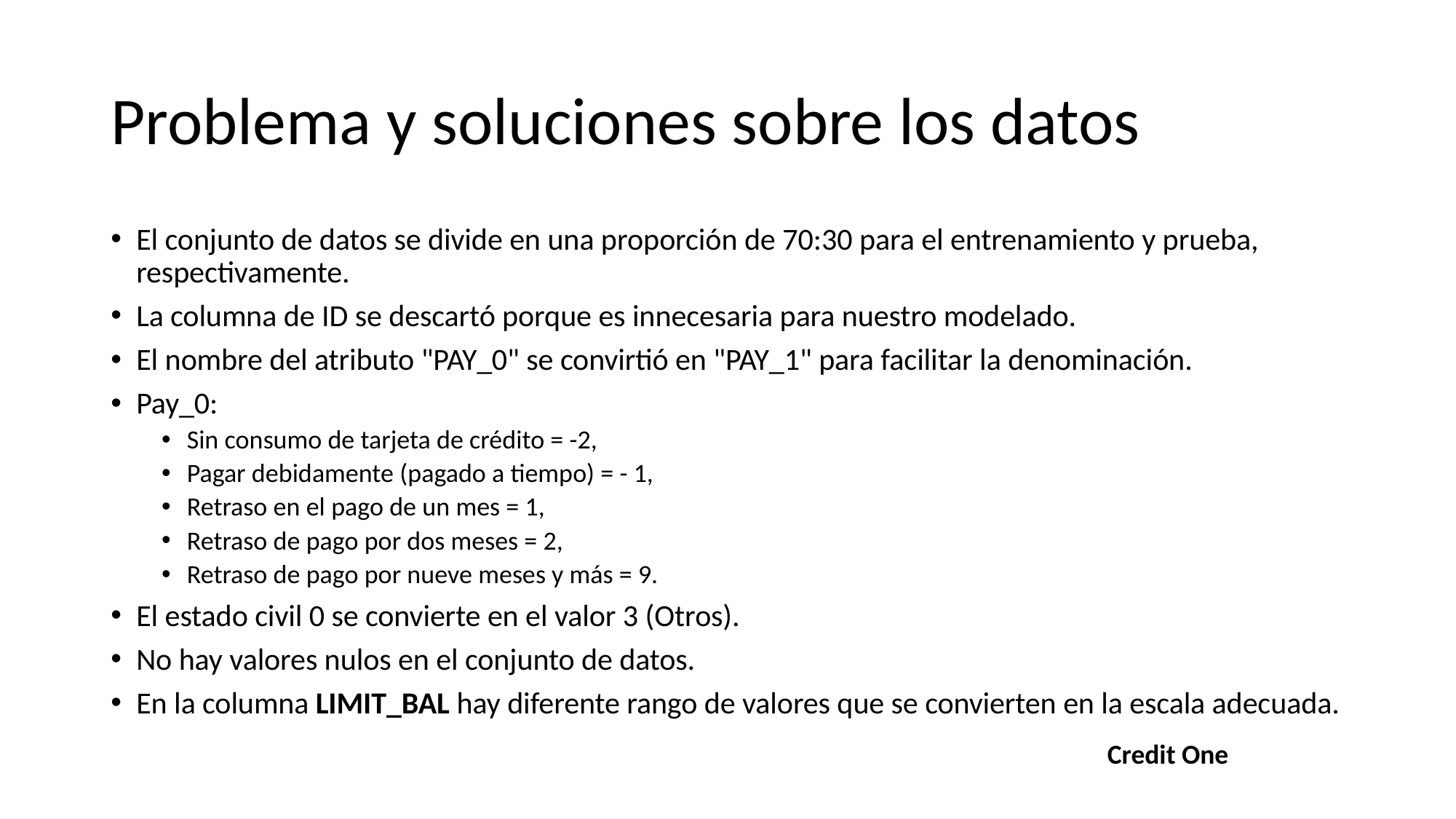

# Problema y soluciones sobre los datos
El conjunto de datos se divide en una proporción de 70:30 para el entrenamiento y prueba, respectivamente.
La columna de ID se descartó porque es innecesaria para nuestro modelado.
El nombre del atributo "PAY_0" se convirtió en "PAY_1" para facilitar la denominación.
Pay_0:
Sin consumo de tarjeta de crédito = -2,
Pagar debidamente (pagado a tiempo) = - 1,
Retraso en el pago de un mes = 1,
Retraso de pago por dos meses = 2,
Retraso de pago por nueve meses y más = 9.
El estado civil 0 se convierte en el valor 3 (Otros).
No hay valores nulos en el conjunto de datos.
En la columna LIMIT_BAL hay diferente rango de valores que se convierten en la escala adecuada.
Credit One